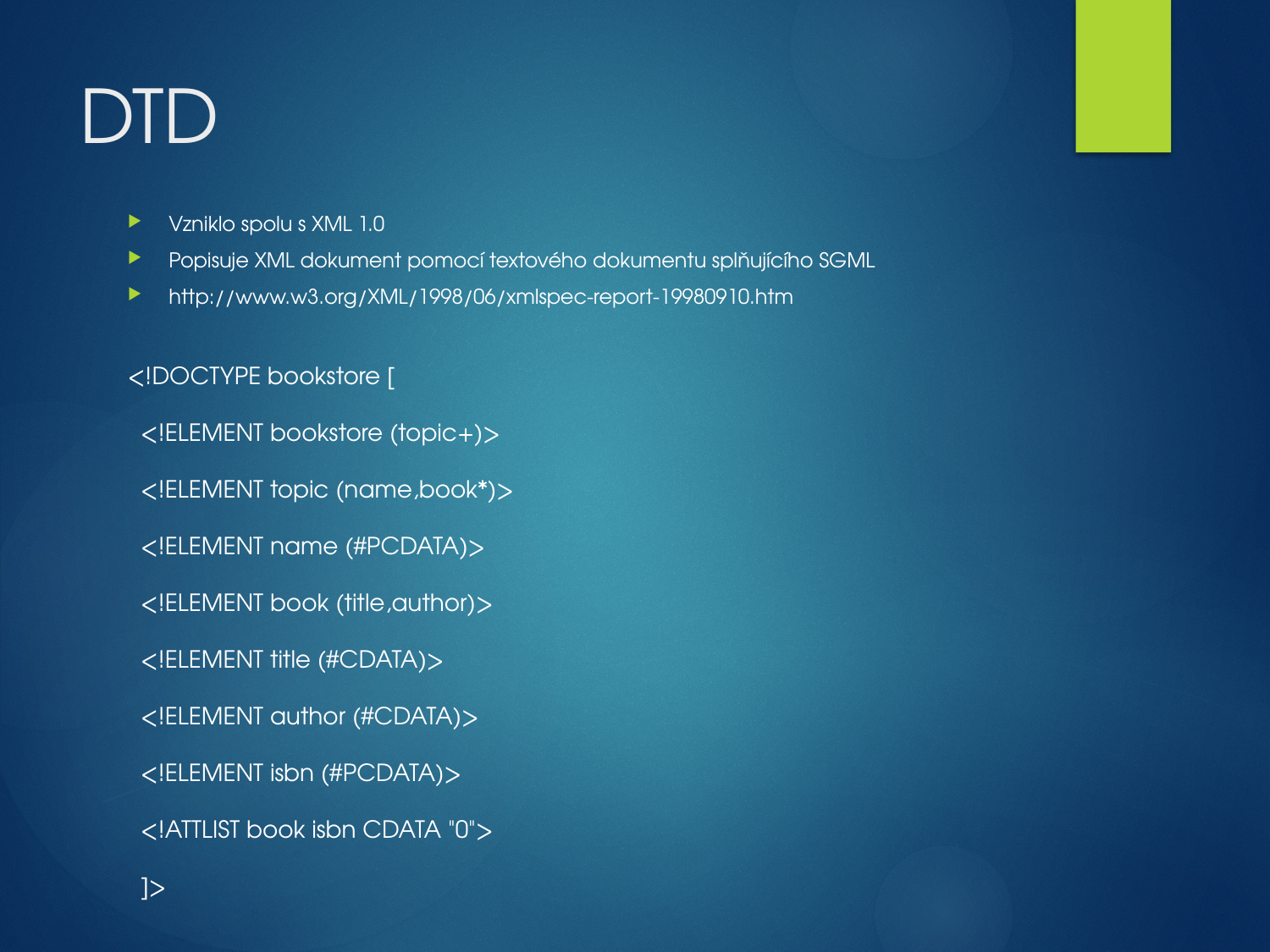

# DTD
Vzniklo spolu s XML 1.0
Popisuje XML dokument pomocí textového dokumentu splňujícího SGML
http://www.w3.org/XML/1998/06/xmlspec-report-19980910.htm

<!DOCTYPE bookstore [

  <!ELEMENT bookstore (topic+)>

  <!ELEMENT topic (name,book*)>

  <!ELEMENT name (#PCDATA)>

  <!ELEMENT book (title,author)>

  <!ELEMENT title (#CDATA)>

  <!ELEMENT author (#CDATA)>

  <!ELEMENT isbn (#PCDATA)>

  <!ATTLIST book isbn CDATA "0">

  ]>